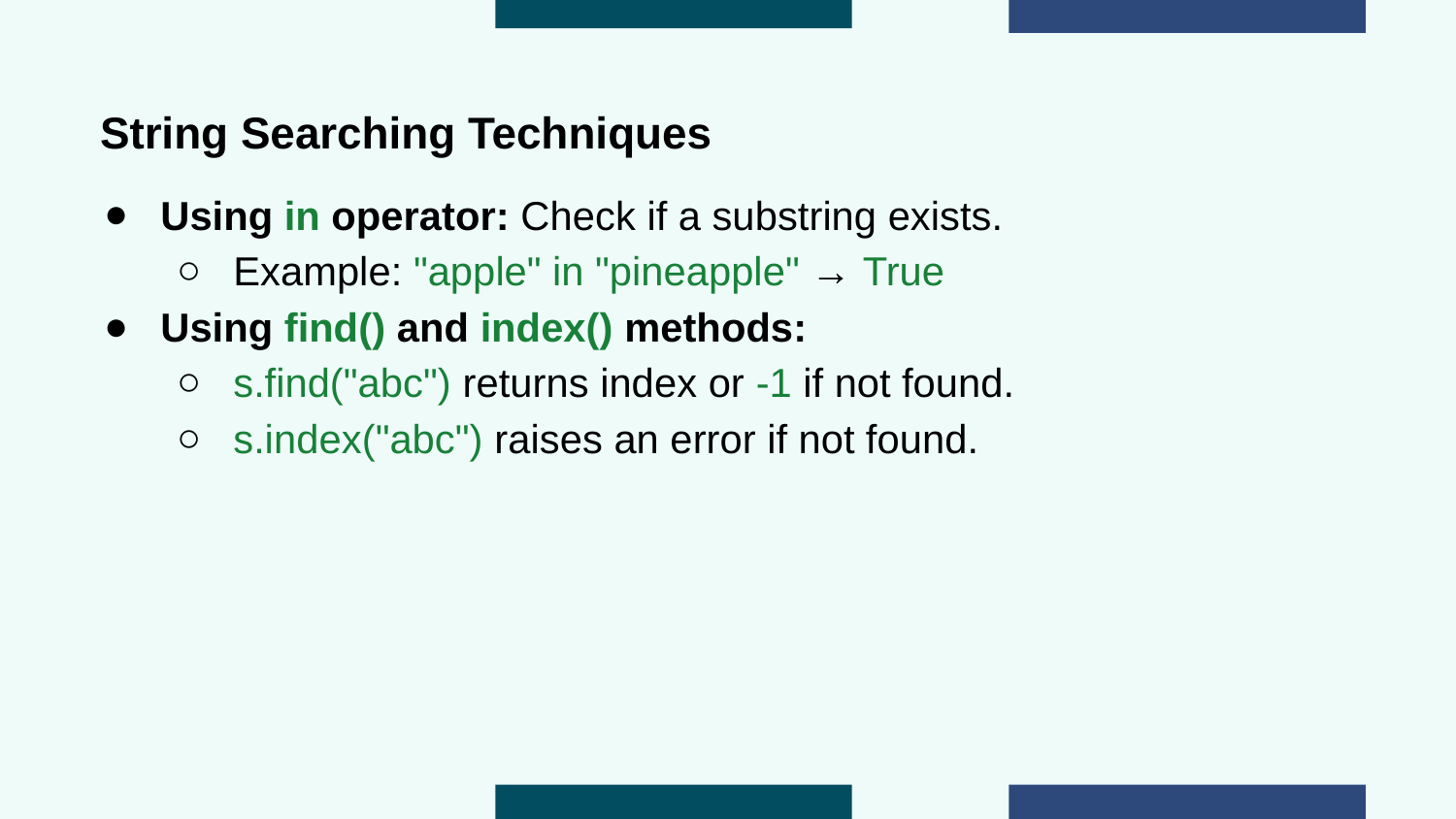

# String Searching Techniques
Using in operator: Check if a substring exists.
Example: "apple" in "pineapple" → True
Using find() and index() methods:
s.find("abc") returns index or -1 if not found.
s.index("abc") raises an error if not found.